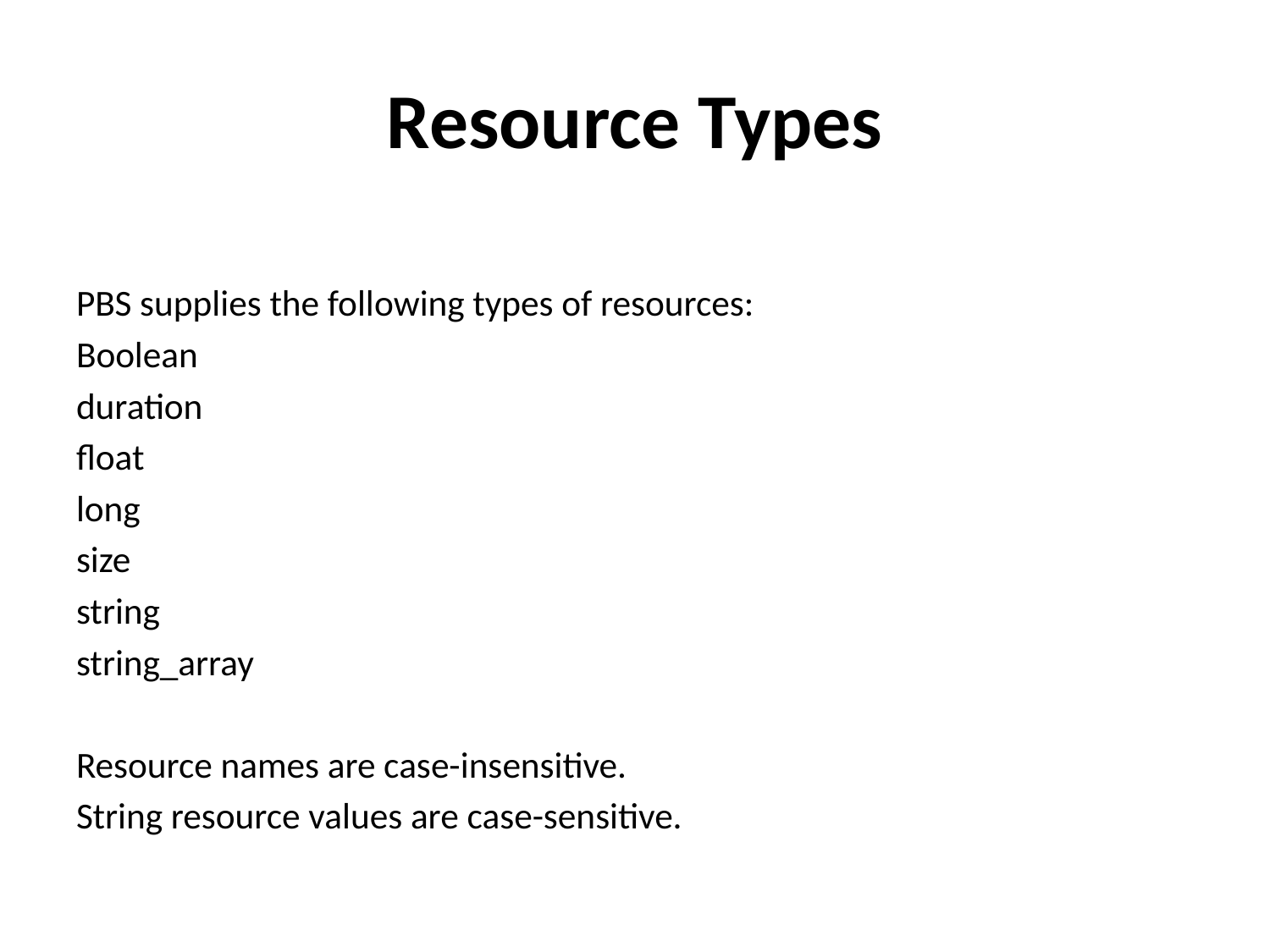

# Resource Types

PBS supplies the following types of resources:
Boolean
duration
float
long
size
string
string_array

Resource names are case-insensitive.
String resource values are case-sensitive.